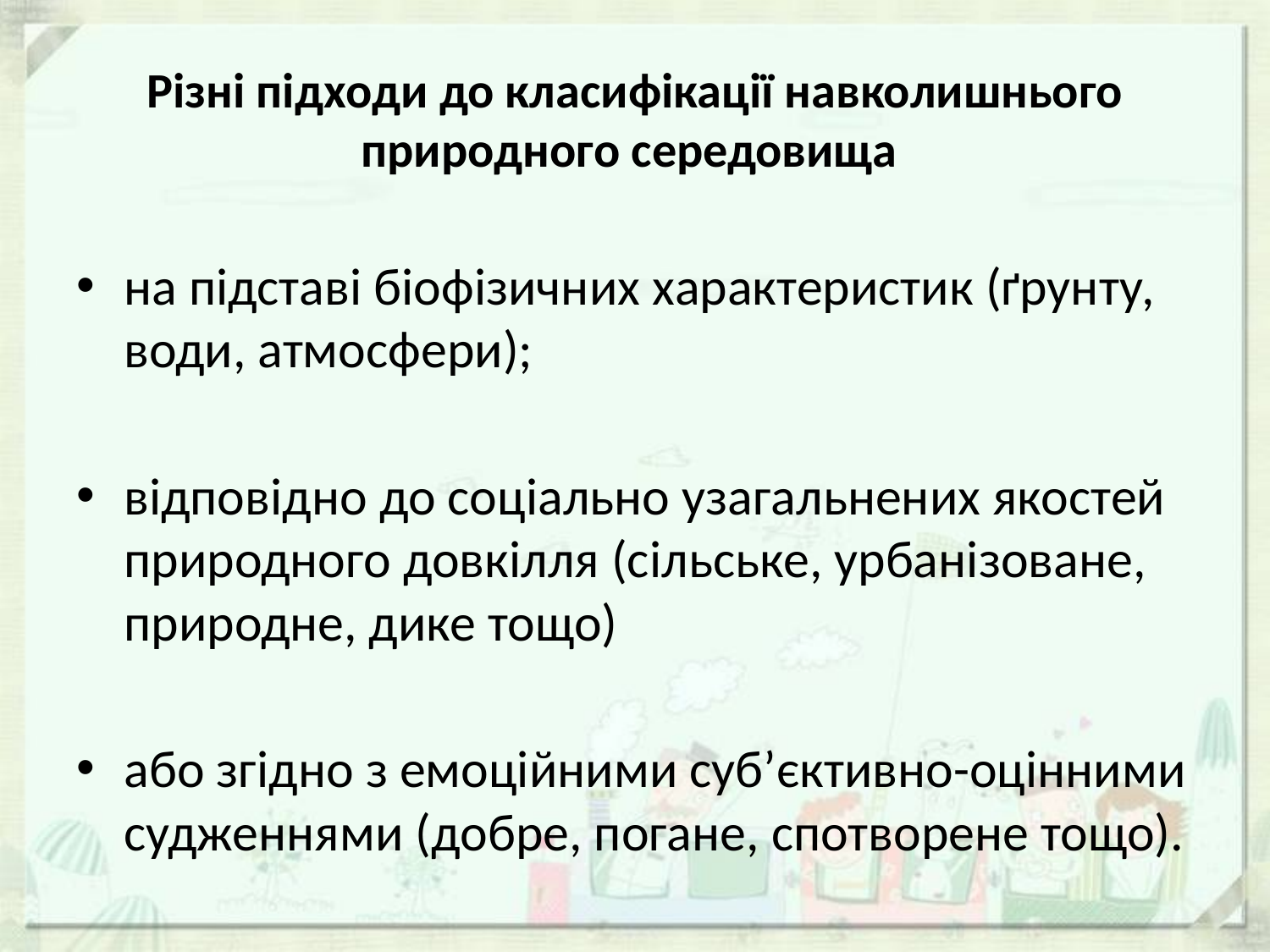

# Різні підходи до класифікації навколишнього природного середовища
на підставі біофізичних характеристик (ґрунту, води, атмосфери);

відповідно до соціально узагальнених якостей природного довкілля (сільське, урбанізоване, природне, дике тощо)

або згідно з емоційними суб’єктивно-оцінними судженнями (добре, погане, спотворене тощо).